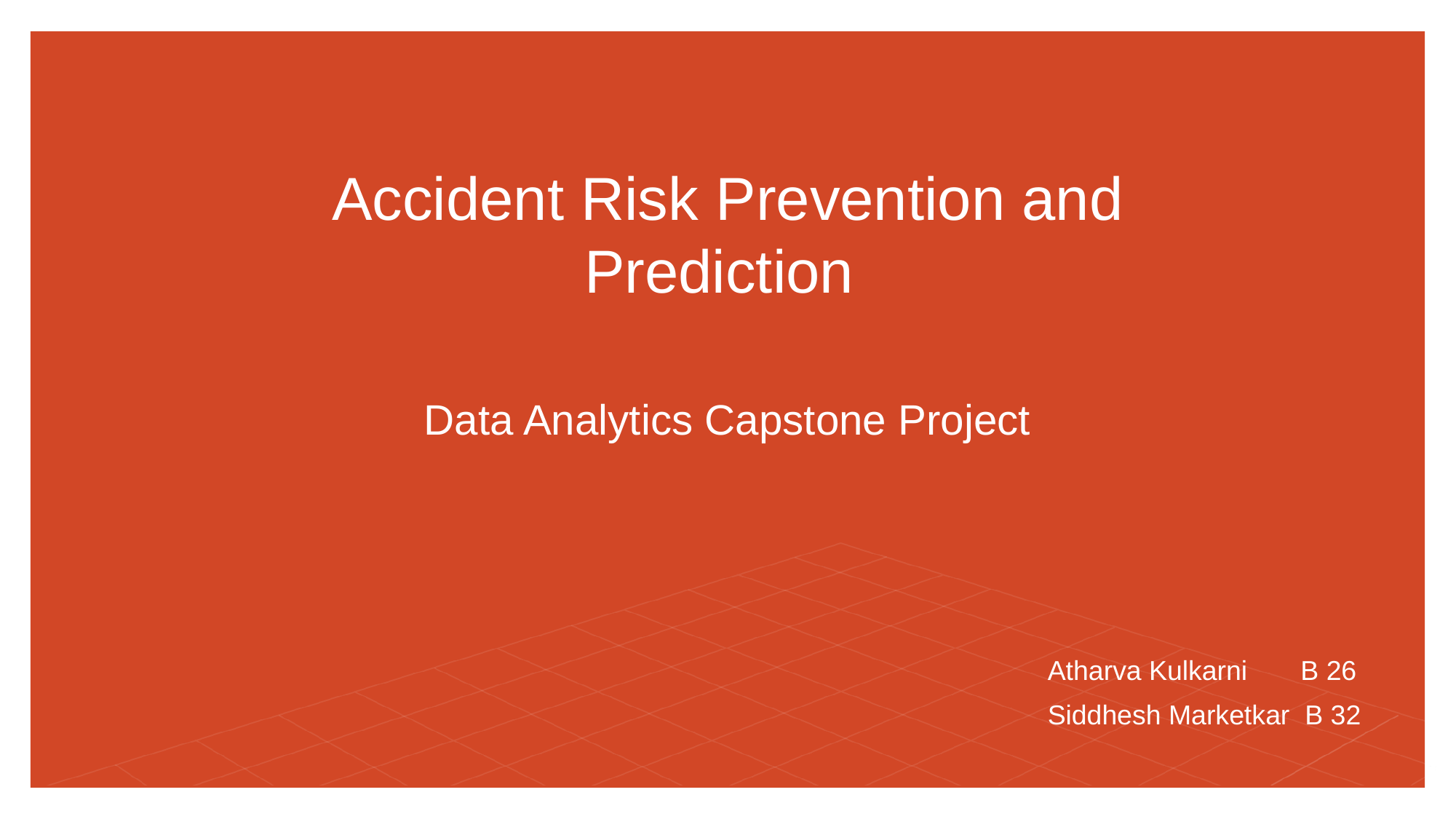

# Accident Risk Prevention and Prediction Data Analytics Capstone Project
Atharva Kulkarni       B 26
Siddhesh Marketkar  B 32